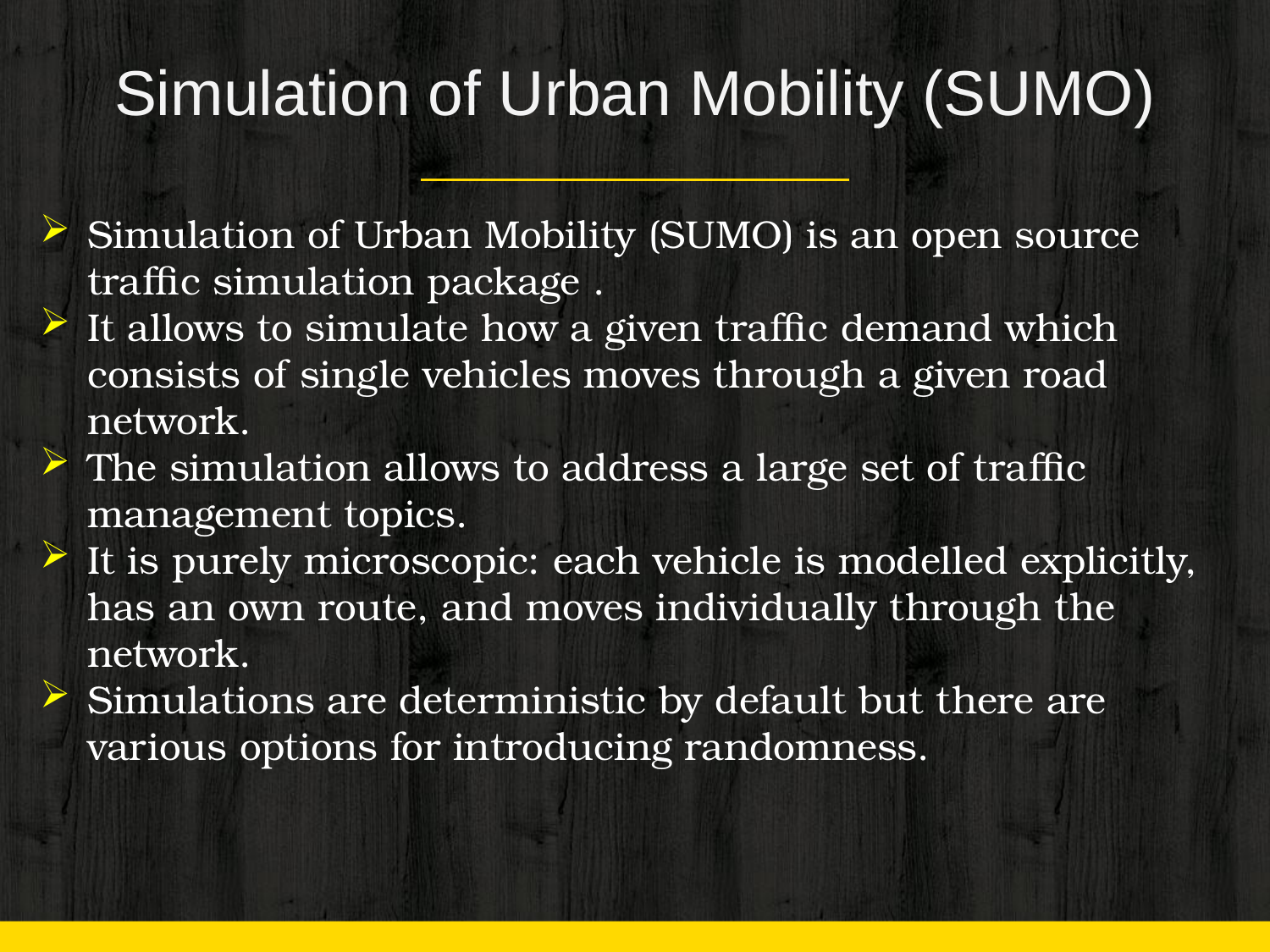

# Simulation of Urban Mobility (SUMO)
Simulation of Urban Mobility (SUMO) is an open source traffic simulation package .
It allows to simulate how a given traffic demand which consists of single vehicles moves through a given road network.
The simulation allows to address a large set of traffic           management topics.
It is purely microscopic: each vehicle is modelled explicitly, has an own route, and moves individually through the network.
Simulations are deterministic by default but there are various options for introducing randomness.